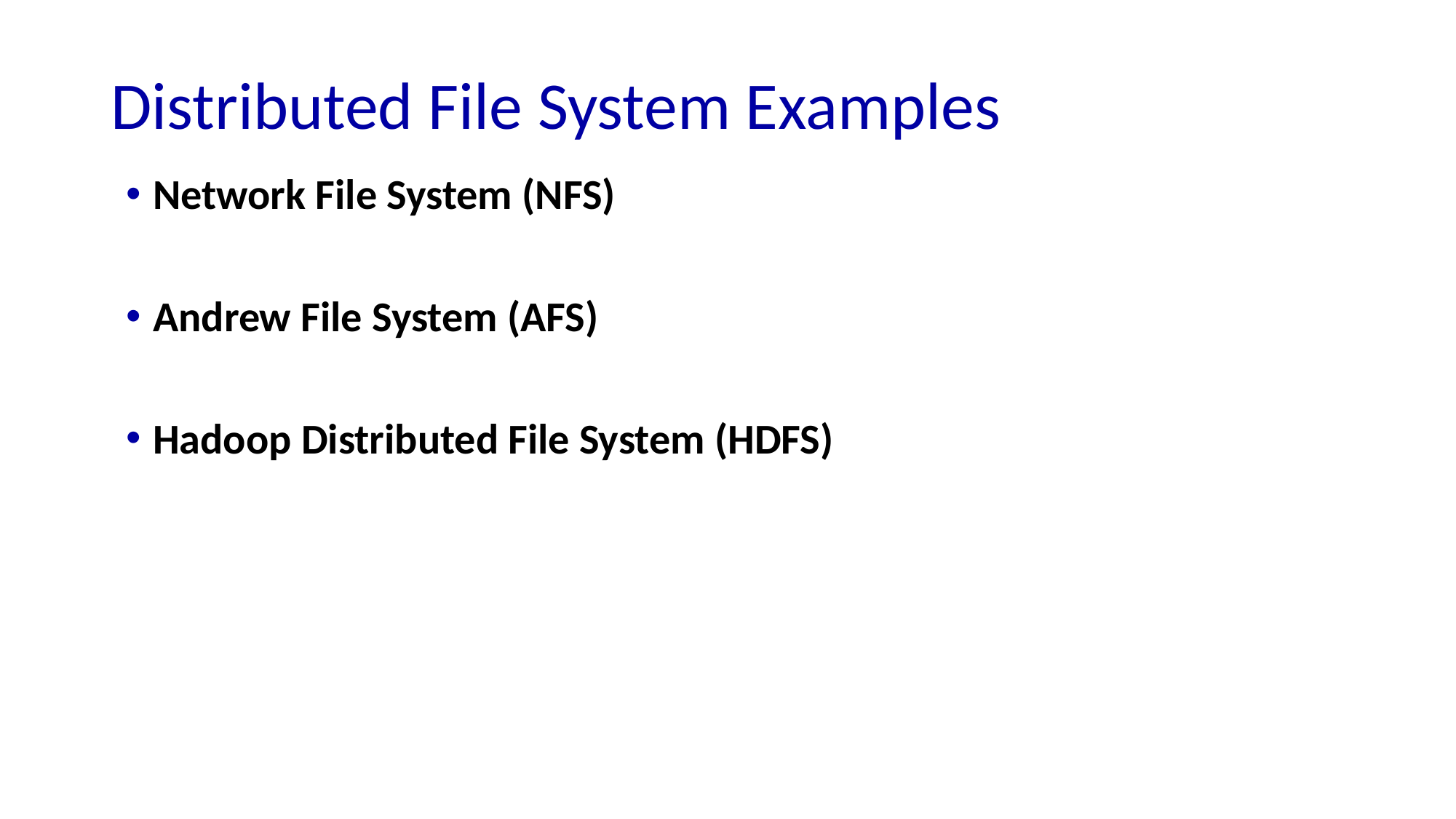

# Distributed File System Examples
Network File System (NFS)

Andrew File System (AFS)

Hadoop Distributed File System (HDFS)